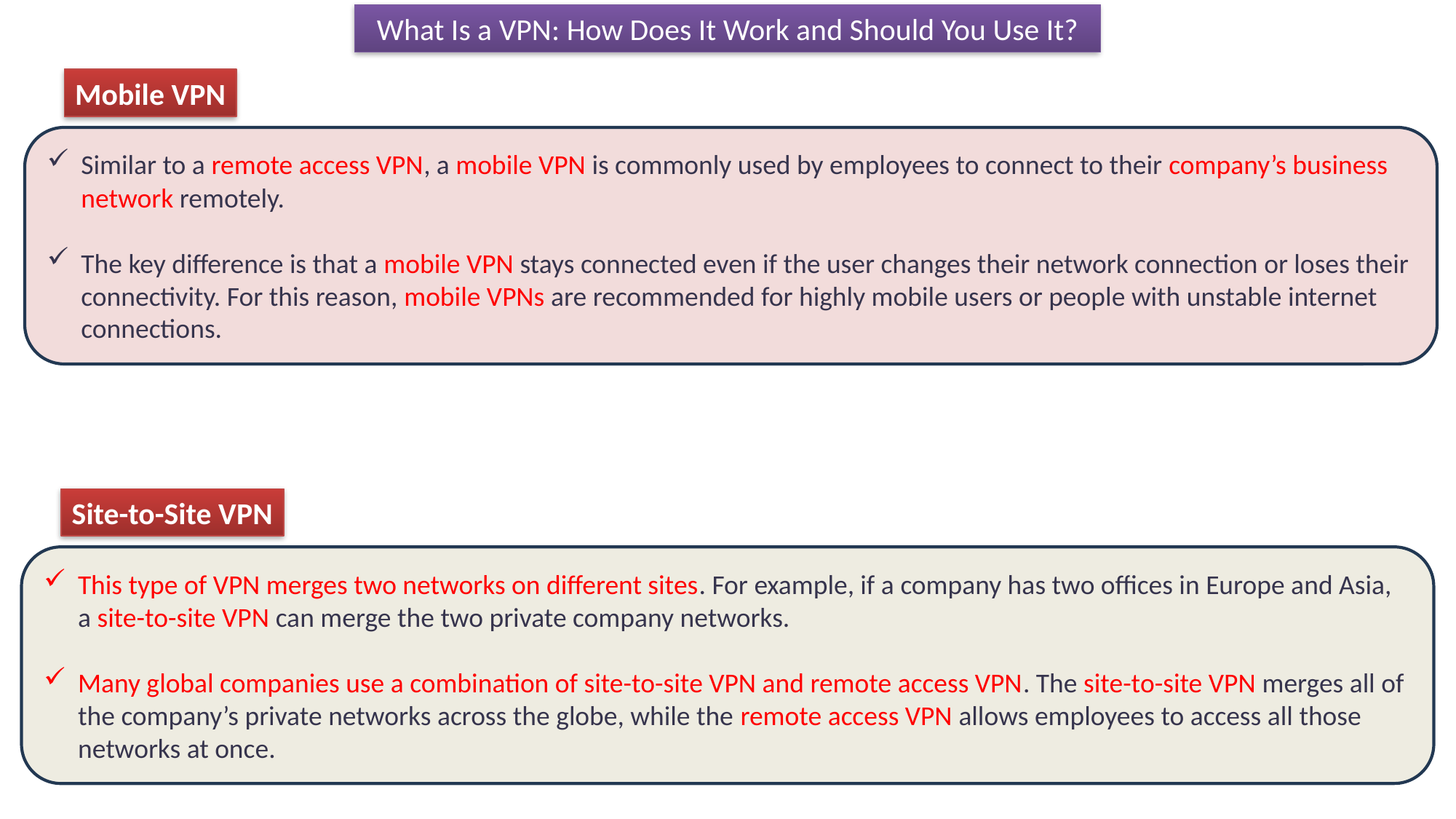

What Is a VPN: How Does It Work and Should You Use It?

Mobile VPN
Similar to a remote access VPN, a mobile VPN is commonly used by employees to connect to their company’s business network remotely.

The key difference is that a mobile VPN stays connected even if the user changes their network connection or loses their connectivity. For this reason, mobile VPNs are recommended for highly mobile users or people with unstable internet connections.
Site-to-Site VPN
This type of VPN merges two networks on different sites. For example, if a company has two offices in Europe and Asia, a site-to-site VPN can merge the two private company networks.

Many global companies use a combination of site-to-site VPN and remote access VPN. The site-to-site VPN merges all of the company’s private networks across the globe, while the remote access VPN allows employees to access all those networks at once.